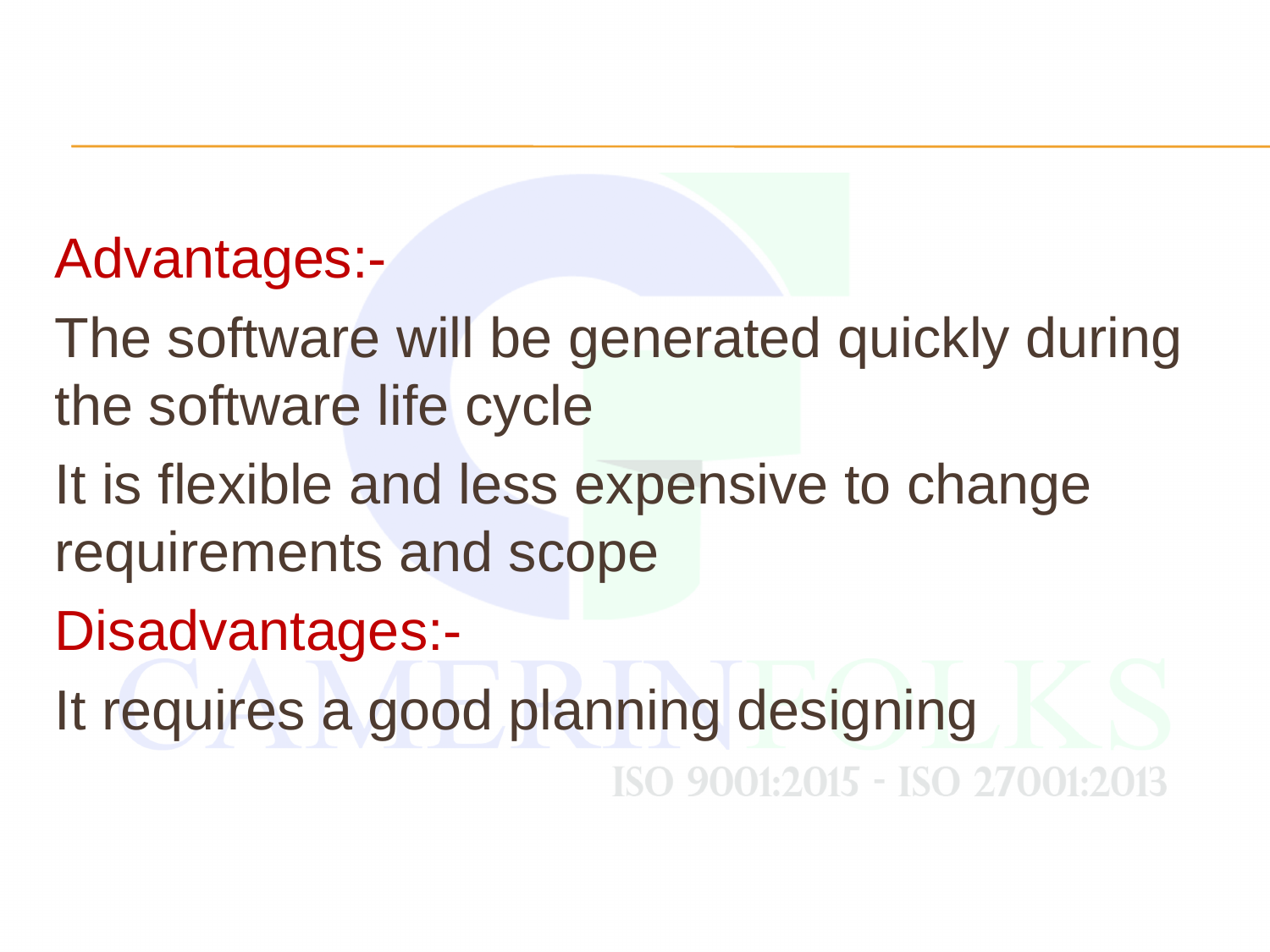

#
Advantages:-
The software will be generated quickly during the software life cycle
It is flexible and less expensive to change requirements and scope
Disadvantages:-
It requires a good planning designing